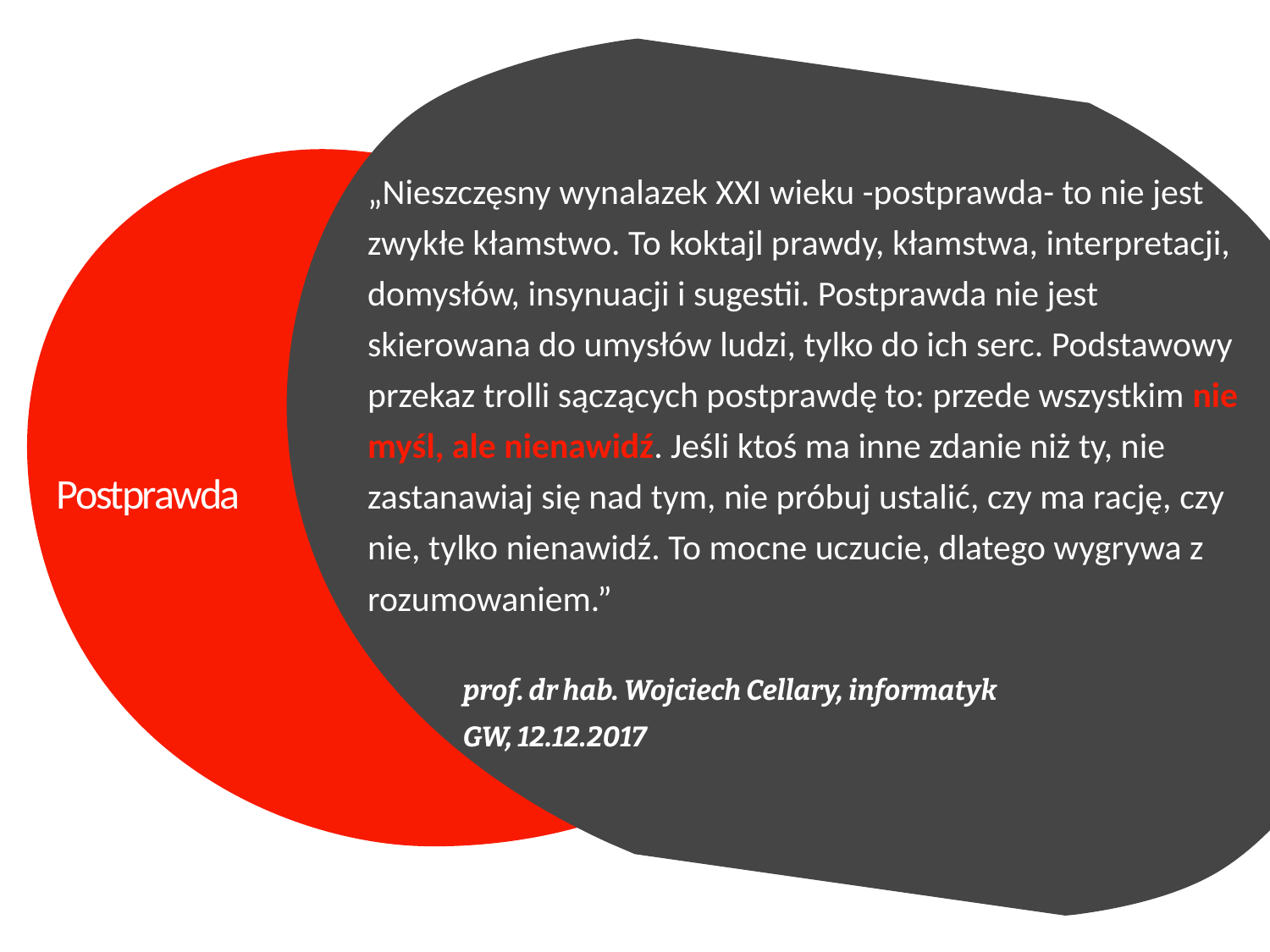

„Nieszczęsny wynalazek XXI wieku -postprawda- to nie jest zwykłe kłamstwo. To koktajl prawdy, kłamstwa, interpretacji, domysłów, insynuacji i sugestii. Postprawda nie jest skierowana do umysłów ludzi, tylko do ich serc. Podstawowy przekaz trolli sączących postprawdę to: przede wszystkim nie myśl, ale nienawidź. Jeśli ktoś ma inne zdanie niż ty, nie zastanawiaj się nad tym, nie próbuj ustalić, czy ma rację, czy nie, tylko nienawidź. To mocne uczucie, dlatego wygrywa z rozumowaniem.”
prof. dr hab. Wojciech Cellary, informatyk
GW, 12.12.2017

# Postprawda